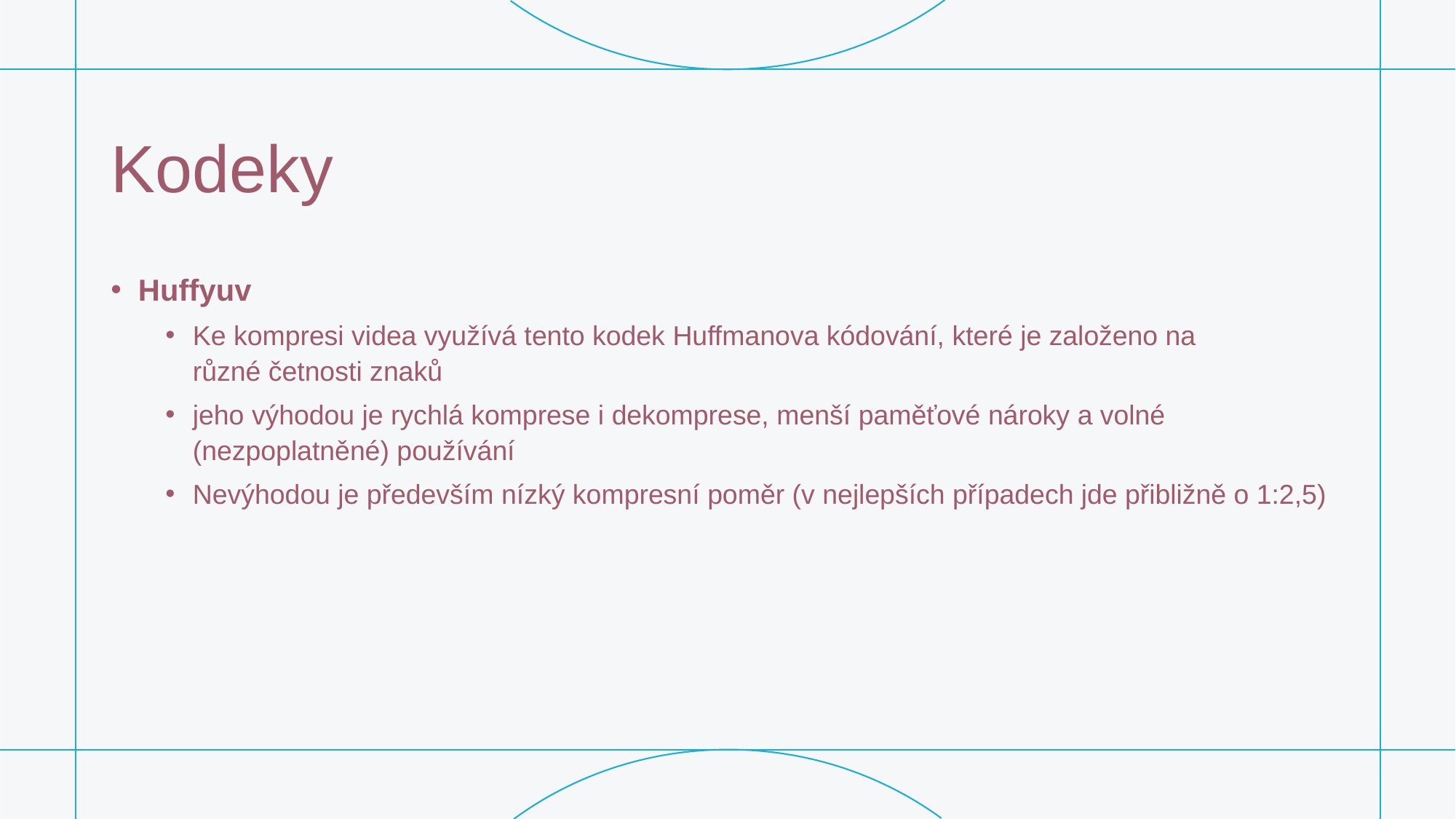

# Kodeky
Huffyuv
Ke kompresi videa využívá tento kodek Huffmanova kódování, které je založeno na různé četnosti znaků
jeho výhodou je rychlá komprese i dekomprese, menší paměťové nároky a volné (nezpoplatněné) používání
Nevýhodou je především nízký kompresní poměr (v nejlepších případech jde přibližně o 1:2,5)